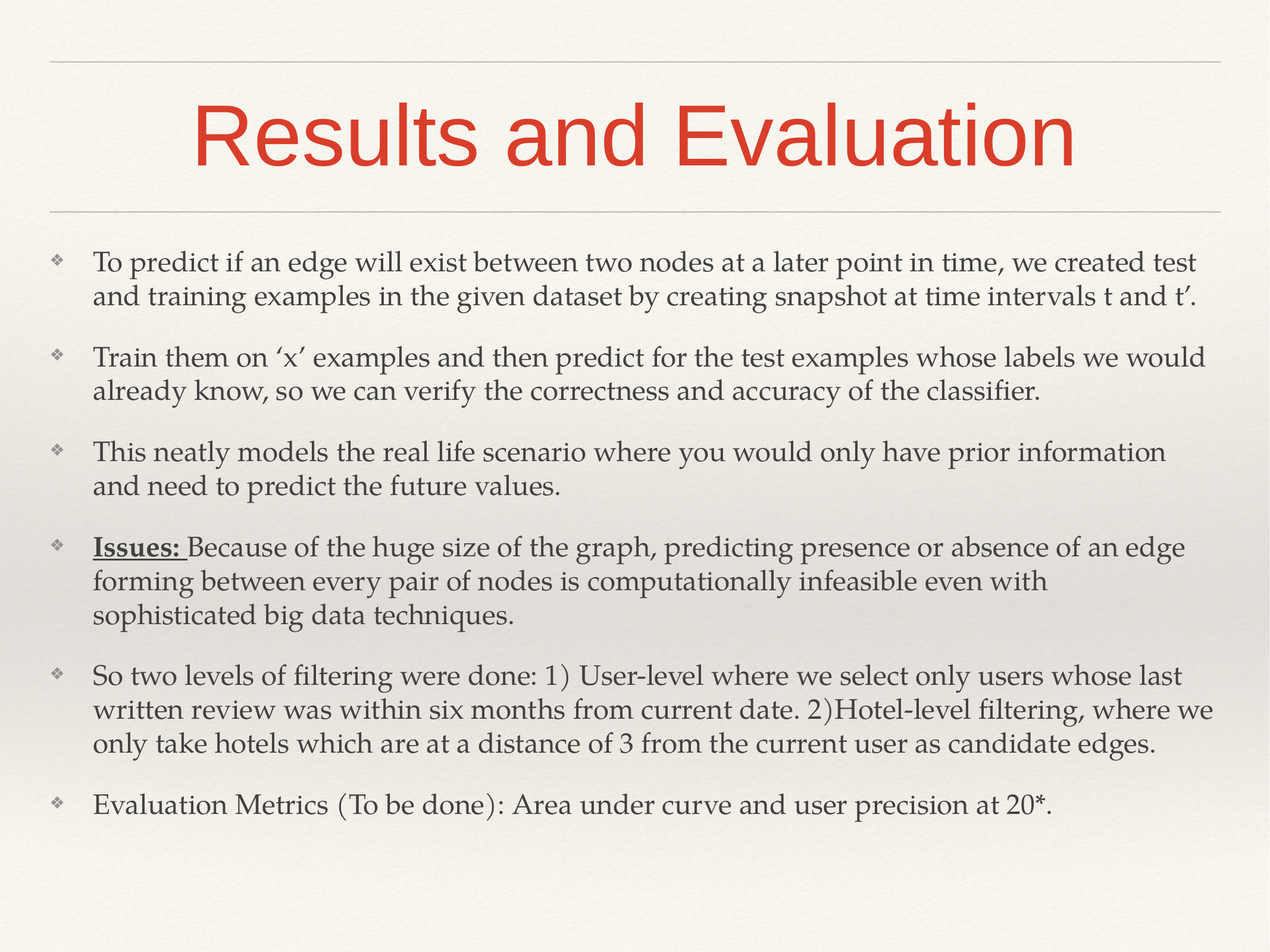

# Results and Evaluation
To predict if an edge will exist between two nodes at a later point in time, we created test and training examples in the given dataset by creating snapshot at time intervals t and t’.
Train them on ‘x’ examples and then predict for the test examples whose labels we would already know, so we can verify the correctness and accuracy of the classifier.
This neatly models the real life scenario where you would only have prior information and need to predict the future values.
Issues: Because of the huge size of the graph, predicting presence or absence of an edge forming between every pair of nodes is computationally infeasible even with sophisticated big data techniques.
So two levels of filtering were done: 1) User-level where we select only users whose last written review was within six months from current date. 2)Hotel-level filtering, where we only take hotels which are at a distance of 3 from the current user as candidate edges.
Evaluation Metrics (To be done): Area under curve and user precision at 20*.